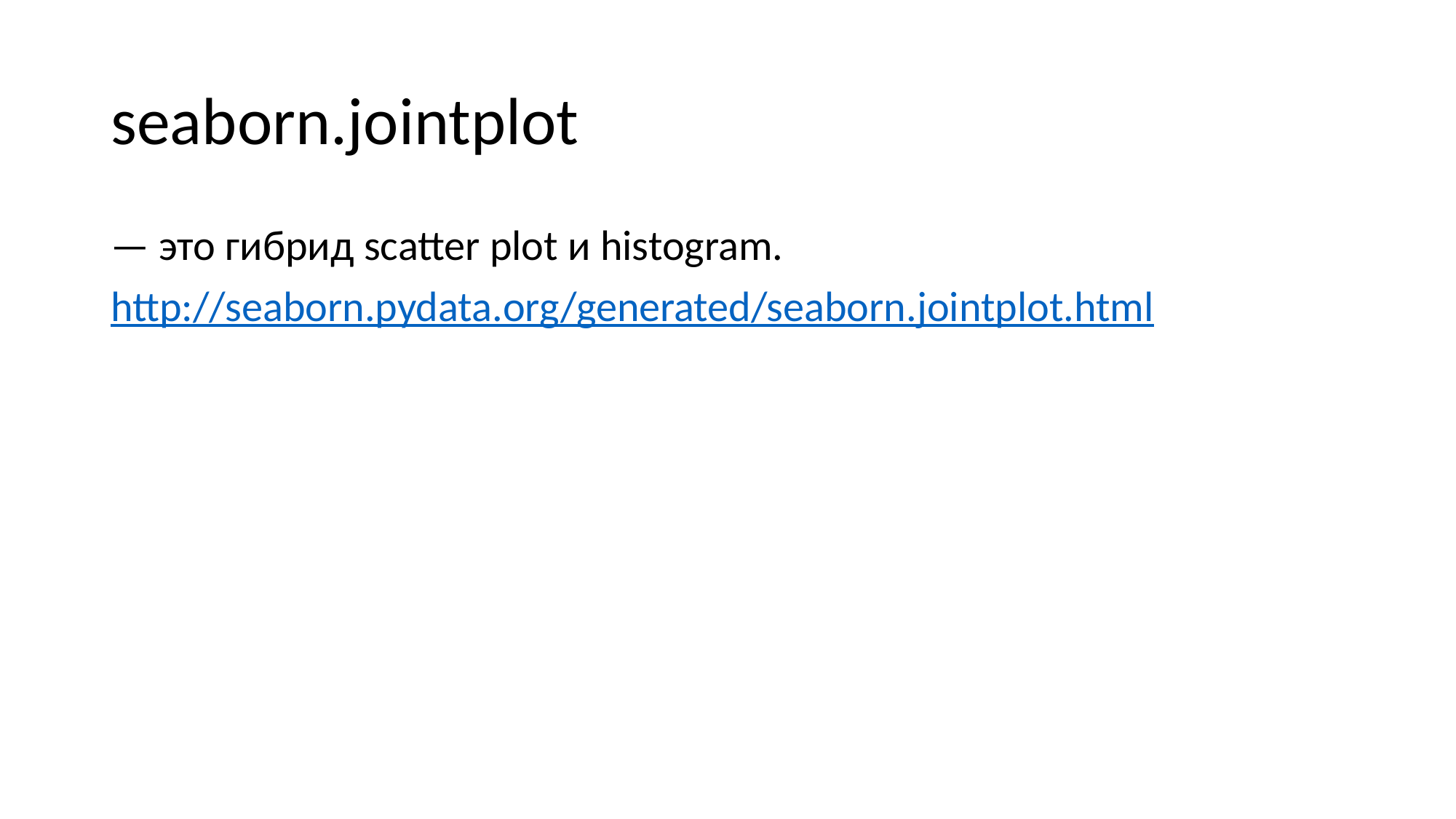

# seaborn.jointplot
— это гибрид scatter plot и histogram.
http://seaborn.pydata.org/generated/seaborn.jointplot.html